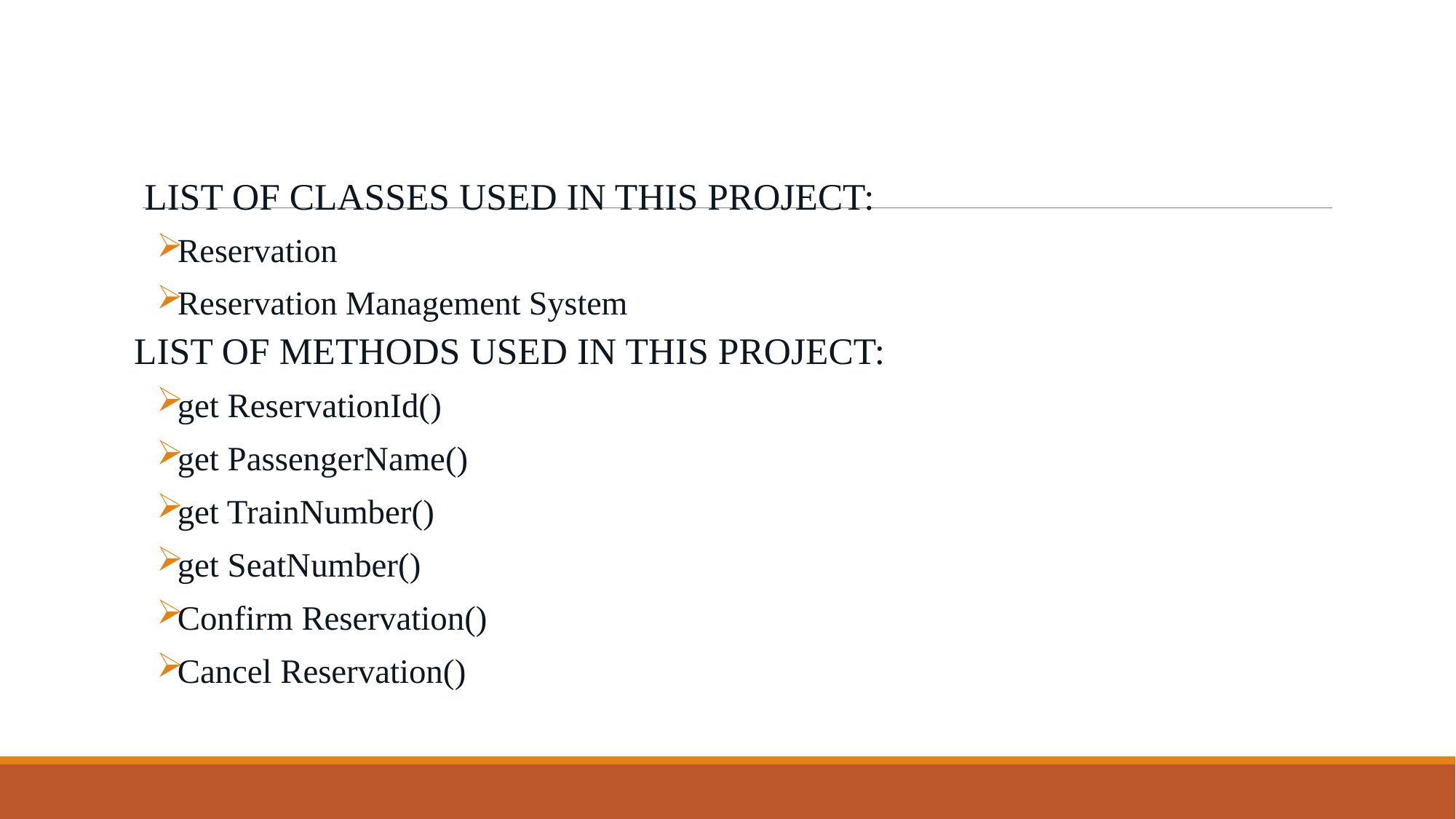

LIST OF CLASSES USED IN THIS PROJECT:
Reservation
Reservation Management System
LIST OF METHODS USED IN THIS PROJECT:
get ReservationId()
get PassengerName()
get TrainNumber()
get SeatNumber()
Confirm Reservation()
Cancel Reservation()